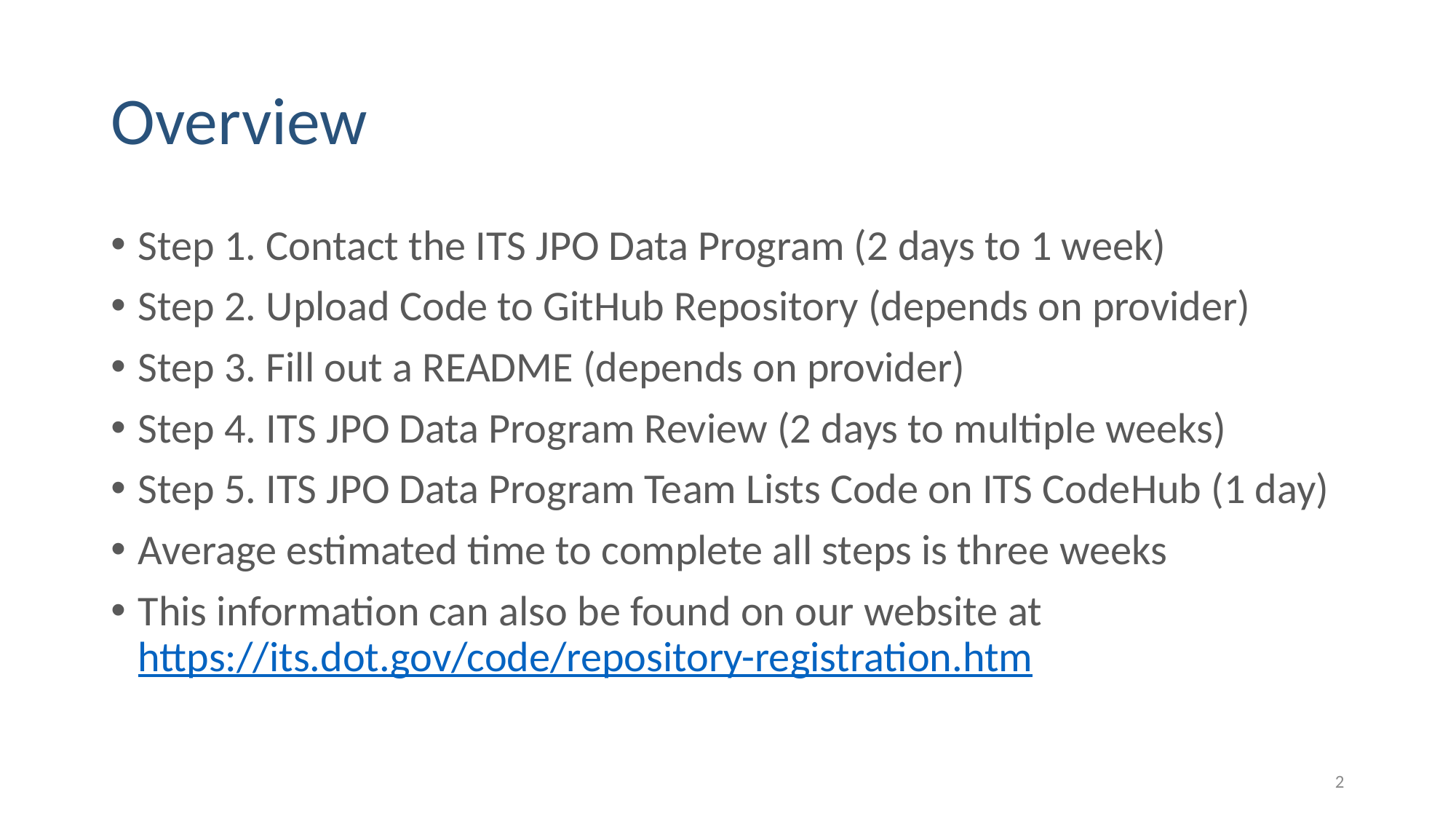

# Overview
Step 1. Contact the ITS JPO Data Program (2 days to 1 week)
Step 2. Upload Code to GitHub Repository (depends on provider)
Step 3. Fill out a README (depends on provider)
Step 4. ITS JPO Data Program Review (2 days to multiple weeks)
Step 5. ITS JPO Data Program Team Lists Code on ITS CodeHub (1 day)
Average estimated time to complete all steps is three weeks
This information can also be found on our website at https://its.dot.gov/code/repository-registration.htm

2